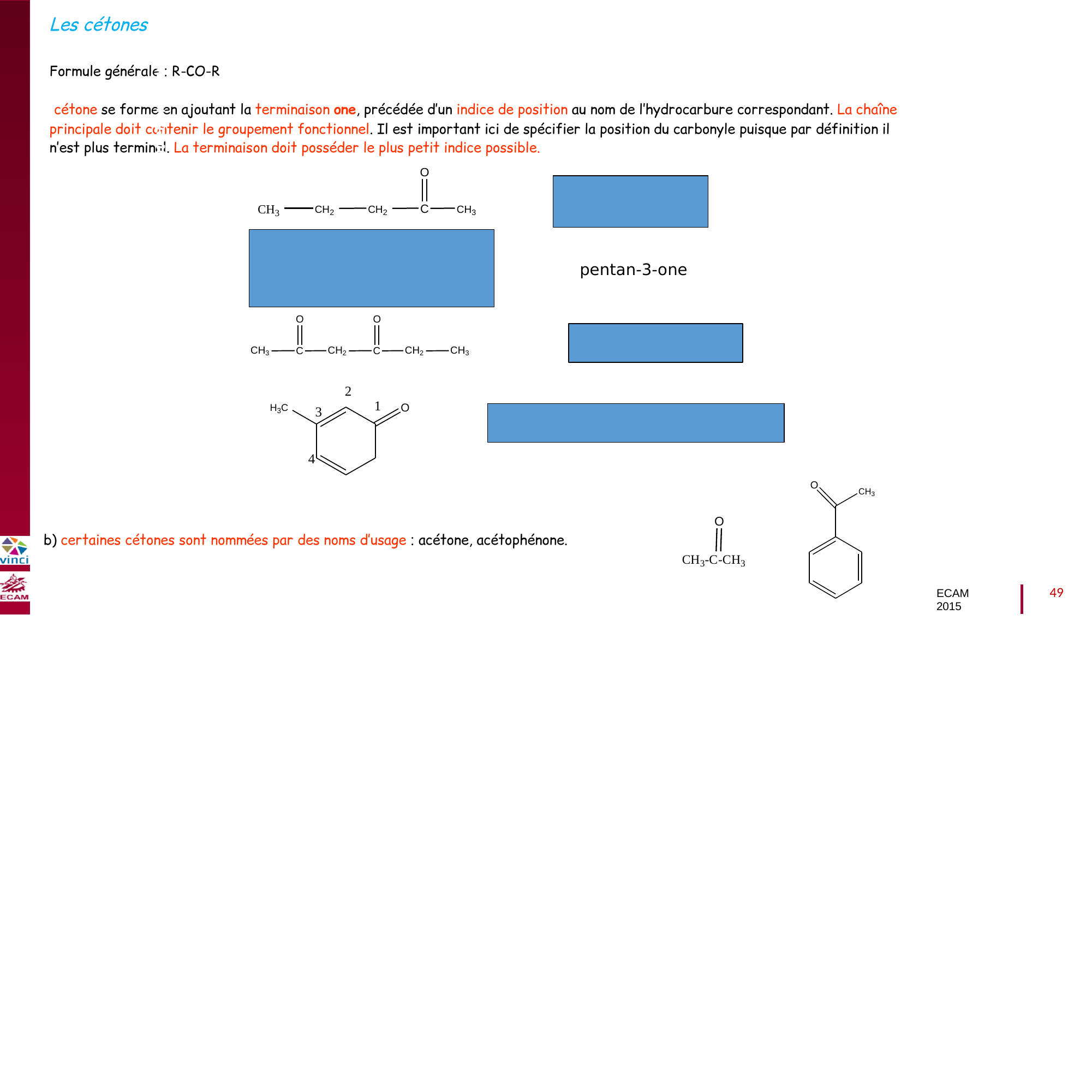

Les cétones
Formule générale : R-CO-R
cétone se forme en ajoutant la terminaison one, précédée d’un indice de position au nom de l’hydrocarbure correspondant. La chaîne
principale doit contenir le groupement fonctionnel. Il est important ici de spécifier la position du carbonyle puisque par définition il
n’est plus terminal. La terminaison doit posséder le plus petit indice possible.
B2040-Chimie du vivant et environnement
O

Pentan-2-one

CH3
CH2
CH2
C
CH3

O
CH3            CH2            C        CH2            CH3

pentan-3-one

O
O

Hexa-2,4-dione

CH3
C
CH2
C
CH2
CH3

2
1
H3C
O

3-méthylcyclohexa-2,4-diénone

3

4

O
CH3

O

b) certaines cétones sont nommées par des noms d’usage : acétone, acétophénone.

CH3-C-CH3

49
ECAM 2015